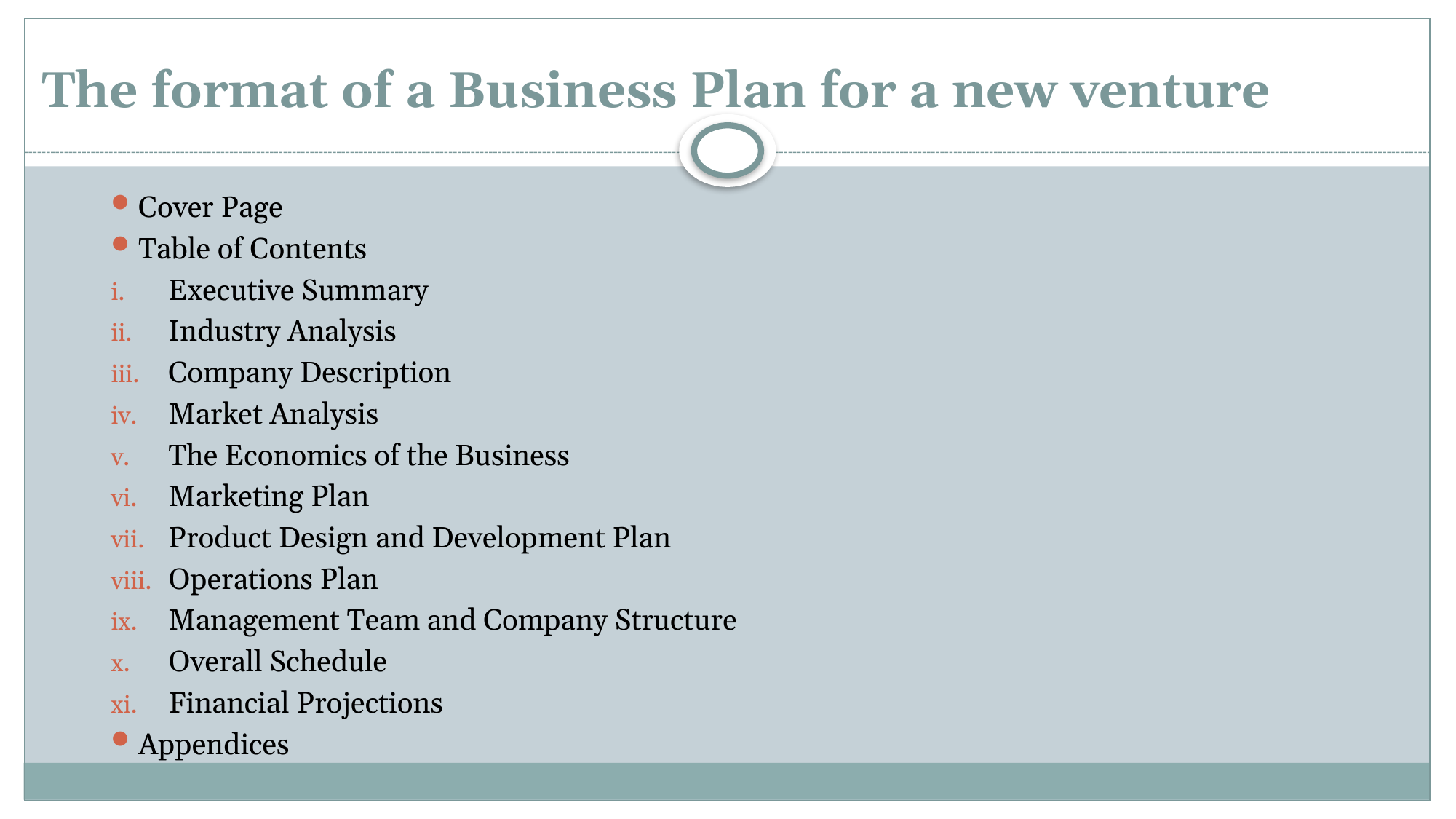

# The format of a Business Plan for a new venture
Cover Page
Table of Contents
Executive Summary
Industry Analysis
Company Description
Market Analysis
The Economics of the Business
Marketing Plan
Product Design and Development Plan
Operations Plan
Management Team and Company Structure
Overall Schedule
Financial Projections
Appendices